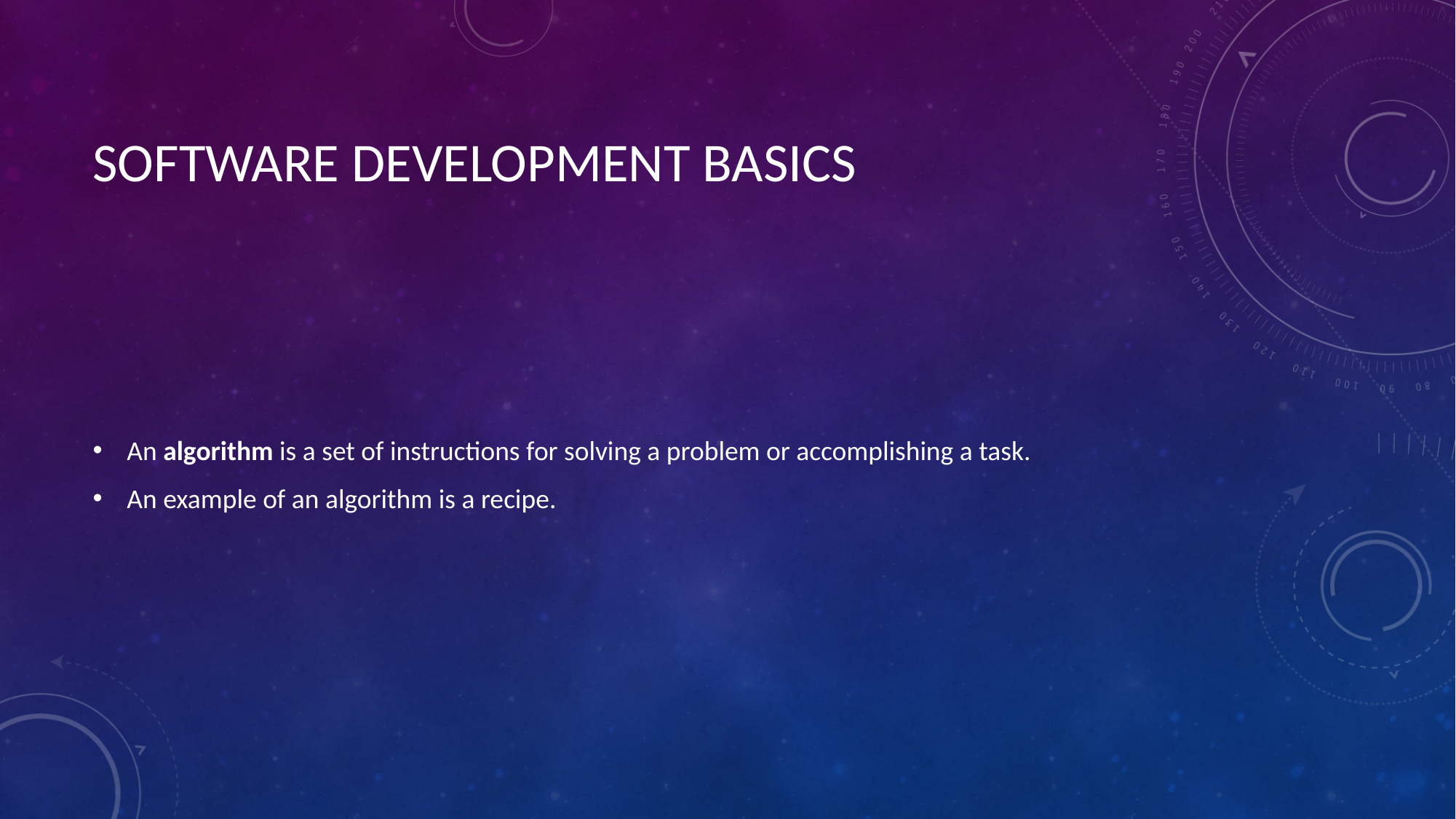

# Software Development Basics
An algorithm is a set of instructions for solving a problem or accomplishing a task.
An example of an algorithm is a recipe.